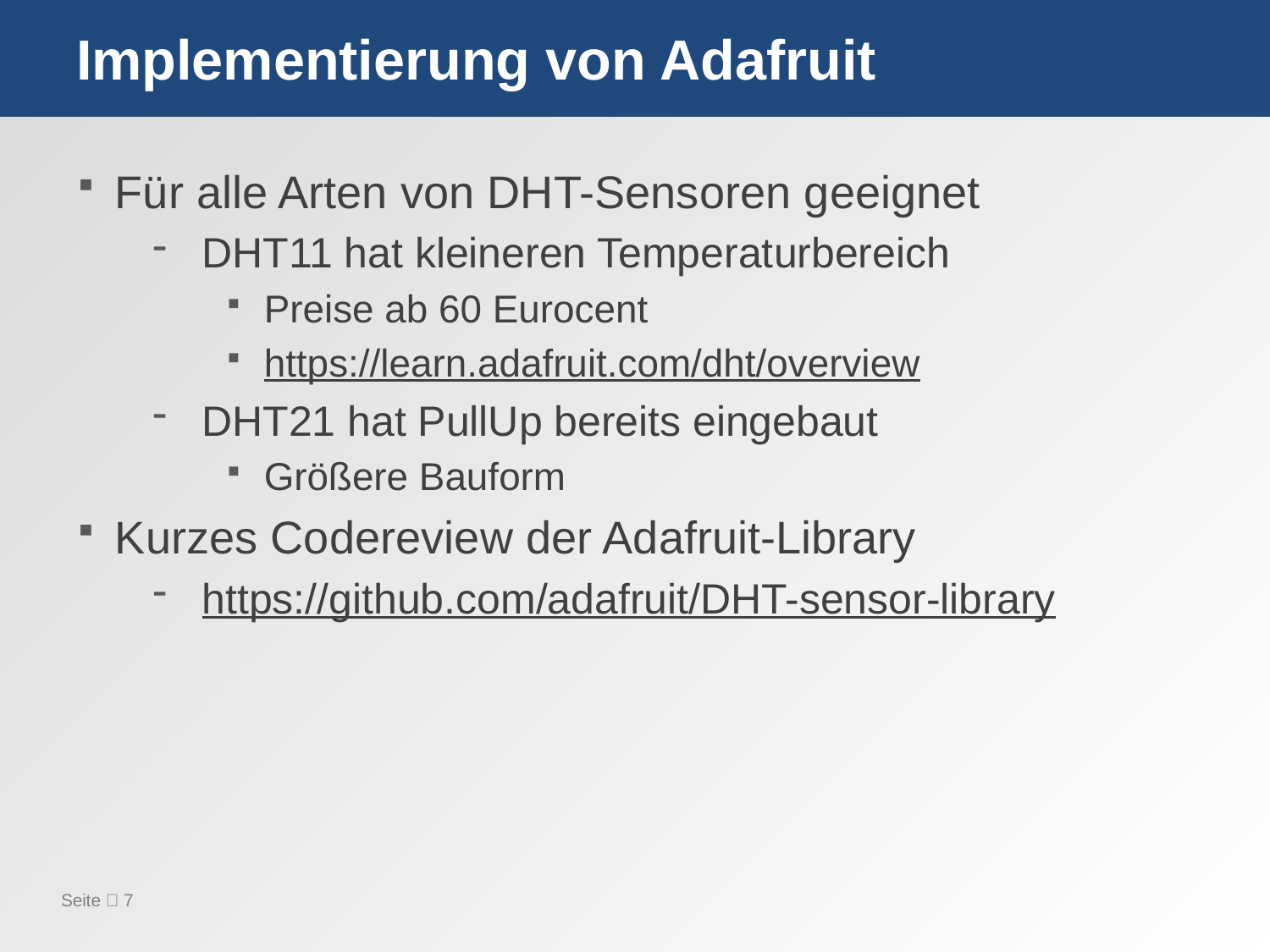

# Implementierung von Adafruit
Für alle Arten von DHT-Sensoren geeignet
DHT11 hat kleineren Temperaturbereich
Preise ab 60 Eurocent
https://learn.adafruit.com/dht/overview
DHT21 hat PullUp bereits eingebaut
Größere Bauform
Kurzes Codereview der Adafruit-Library
https://github.com/adafruit/DHT-sensor-library